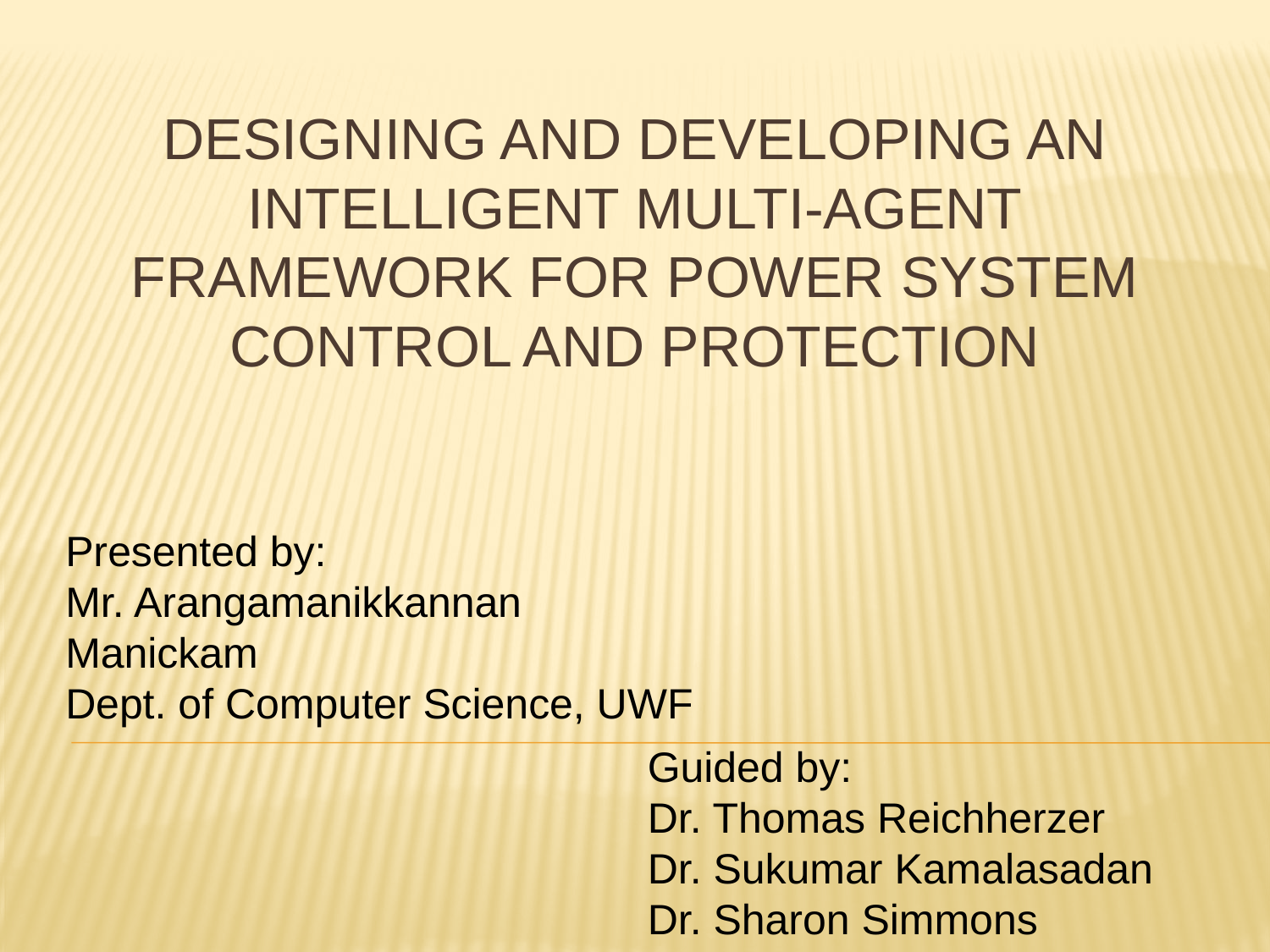

# Designing and Developing an Intelligent Multi-agent FRAMEWORK for Power System Control and Protection
Presented by:
Mr. Arangamanikkannan Manickam
Dept. of Computer Science, UWF
Guided by:
Dr. Thomas Reichherzer
Dr. Sukumar Kamalasadan
Dr. Sharon Simmons